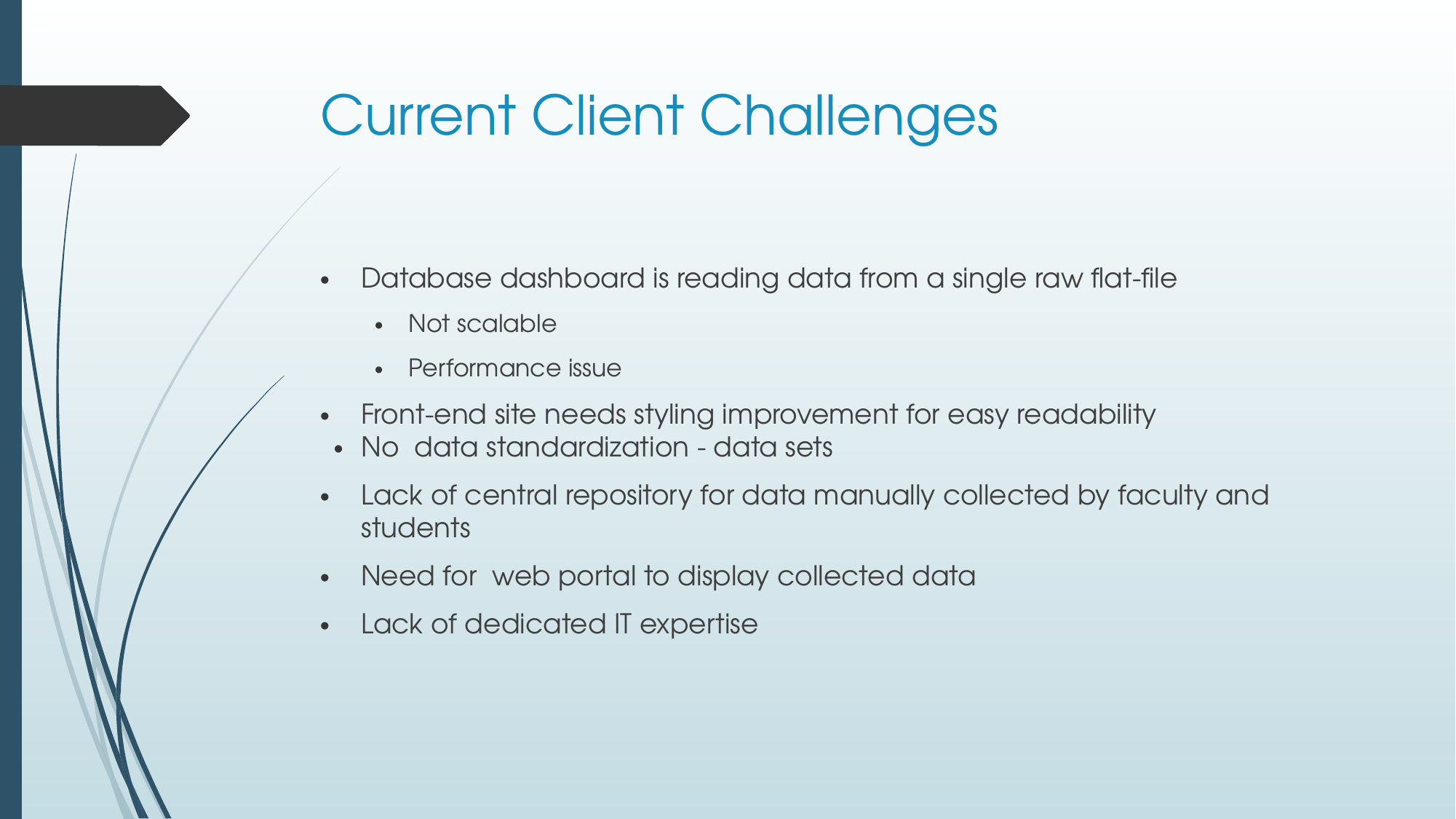

# Current Client Challenges
Database dashboard is reading data from a single raw flat-file
Not scalable
Performance issue
Front-end site needs styling improvement for easy readability
No  data standardization - data sets
Lack of central repository for data manually collected by faculty and students
Need for  web portal to display collected data
Lack of dedicated IT expertise